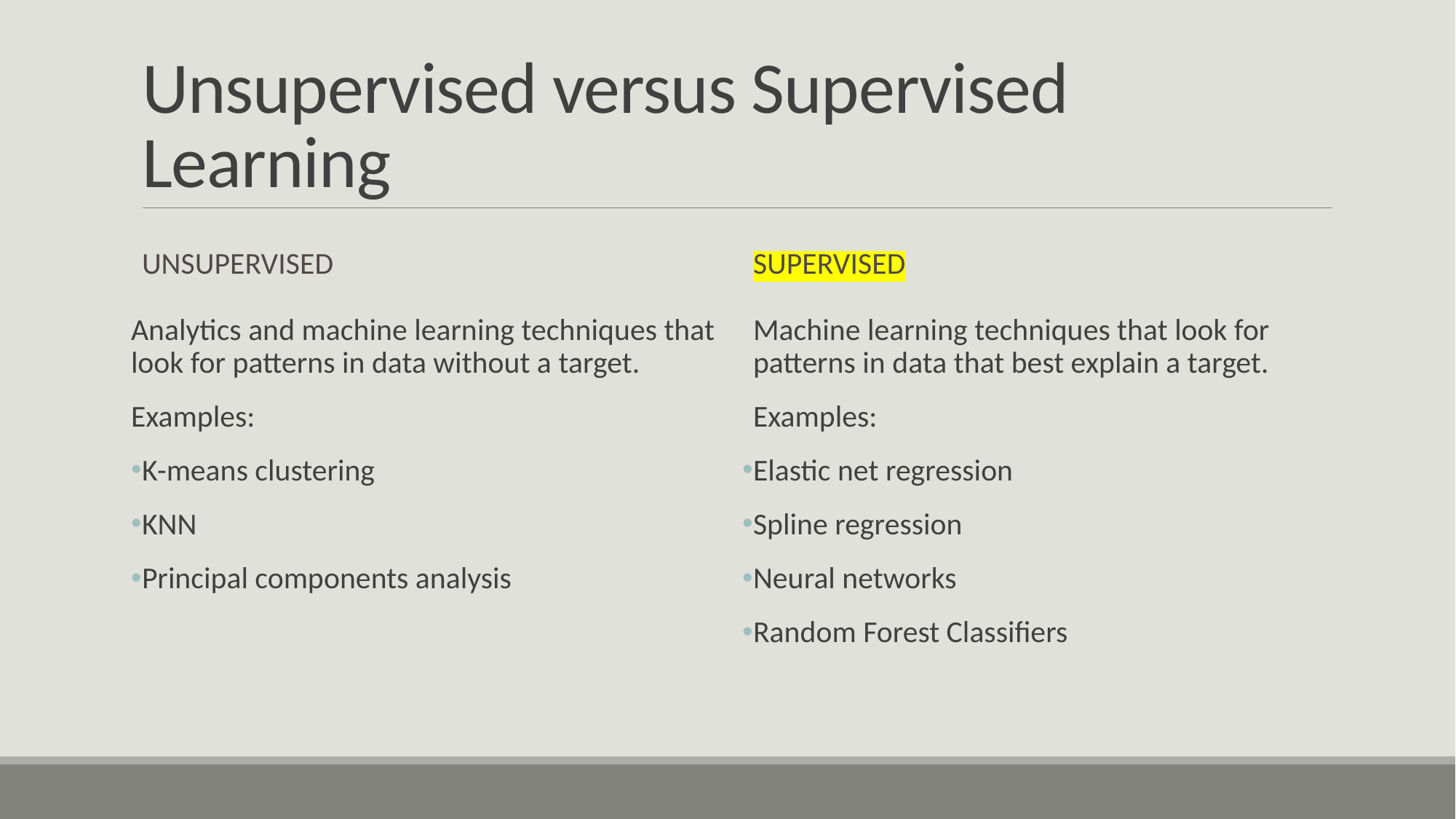

# Unsupervised versus Supervised Learning
Unsupervised
supervised
Analytics and machine learning techniques that look for patterns in data without a target.
Examples:
K-means clustering
KNN
Principal components analysis

Machine learning techniques that look for patterns in data that best explain a target.
Examples:
Elastic net regression
Spline regression
Neural networks
Random Forest Classifiers